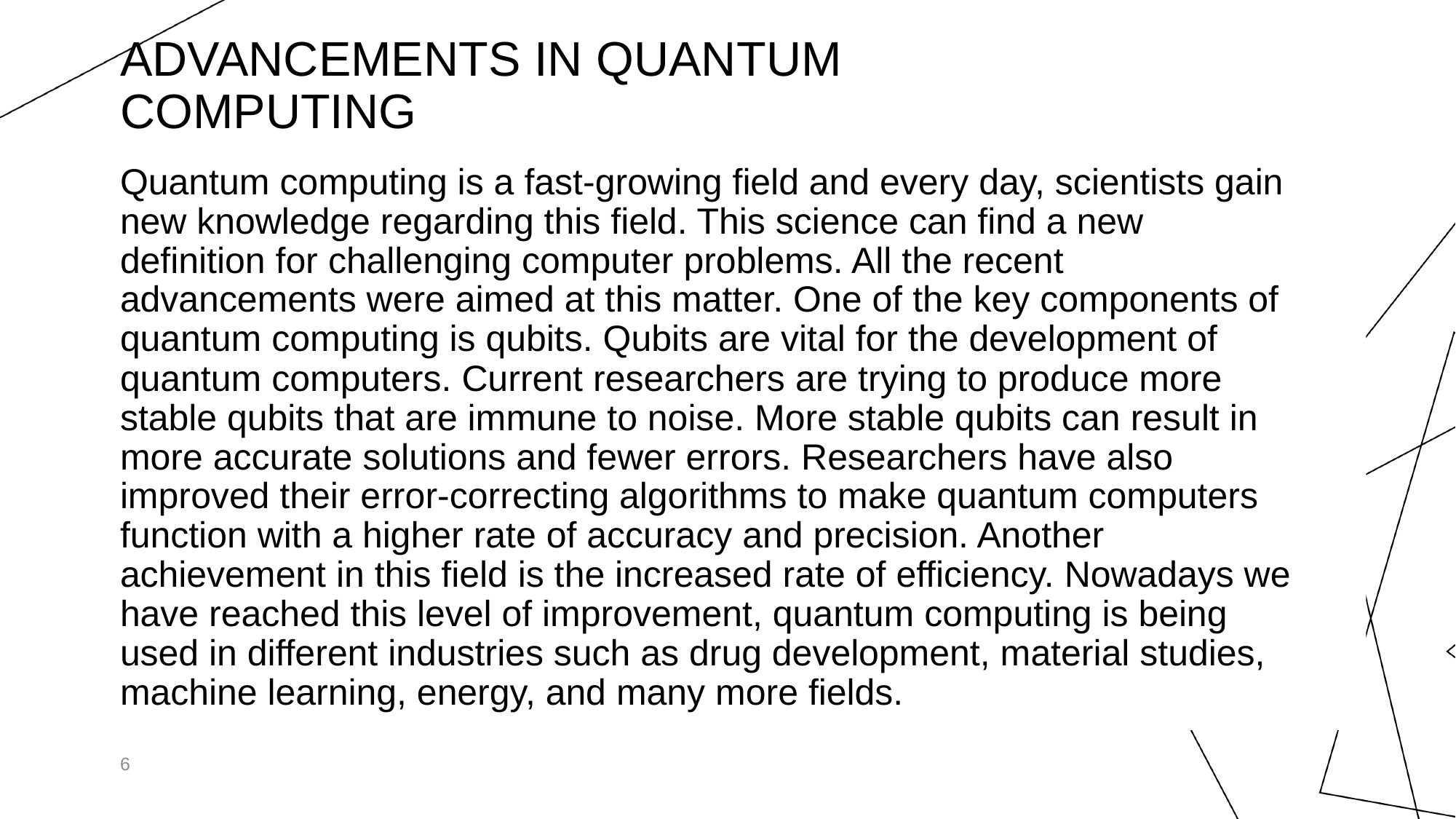

# Advancements in quantum computing
Quantum computing is a fast-growing field and every day, scientists gain new knowledge regarding this field. This science can find a new definition for challenging computer problems. All the recent advancements were aimed at this matter. One of the key components of quantum computing is qubits. Qubits are vital for the development of quantum computers. Current researchers are trying to produce more stable qubits that are immune to noise. More stable qubits can result in more accurate solutions and fewer errors. Researchers have also improved their error-correcting algorithms to make quantum computers function with a higher rate of accuracy and precision. Another achievement in this field is the increased rate of efficiency. Nowadays we have reached this level of improvement, quantum computing is being used in different industries such as drug development, material studies, machine learning, energy, and many more fields.
6